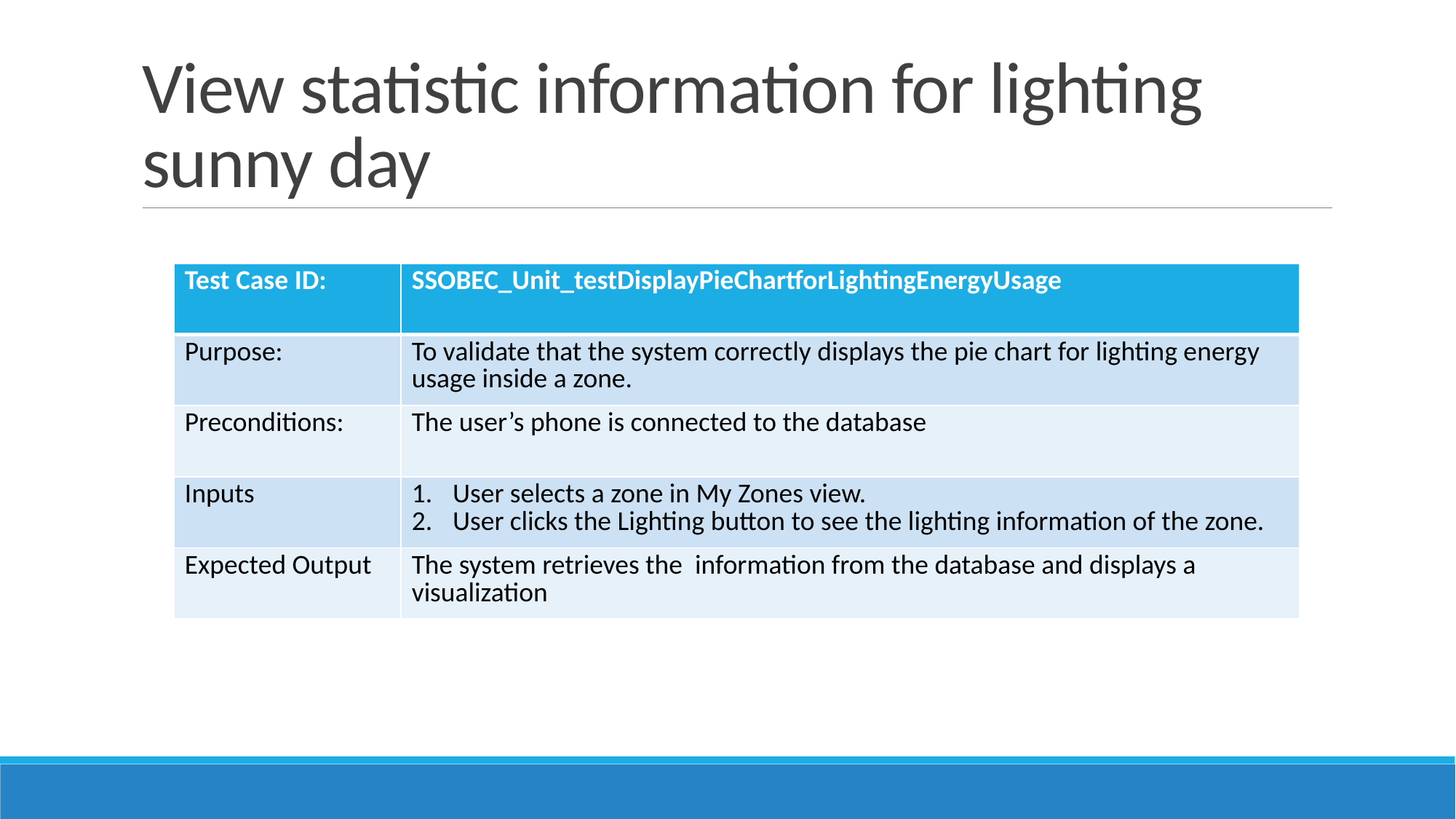

# View statistic information for lighting sunny day
| Test Case ID: | SSOBEC\_Unit\_testDisplayPieChartforLightingEnergyUsage |
| --- | --- |
| Purpose: | To validate that the system correctly displays the pie chart for lighting energy usage inside a zone. |
| Preconditions: | The user’s phone is connected to the database |
| Inputs | User selects a zone in My Zones view. User clicks the Lighting button to see the lighting information of the zone. |
| Expected Output | The system retrieves the information from the database and displays a visualization |